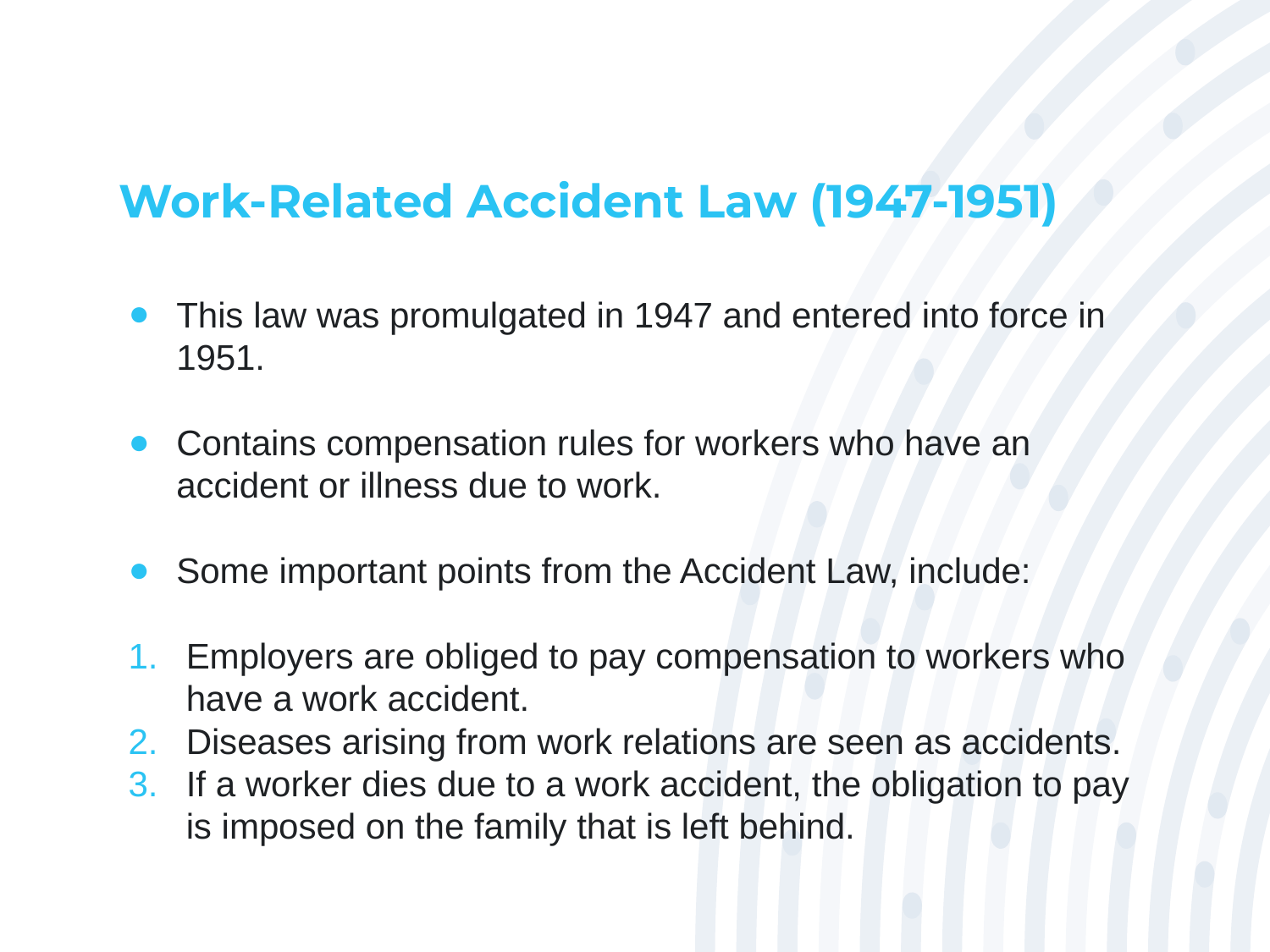

# Work-Related Accident Law (1947-1951)
This law was promulgated in 1947 and entered into force in 1951.

Contains compensation rules for workers who have an accident or illness due to work.

Some important points from the Accident Law, include:

Employers are obliged to pay compensation to workers who have a work accident.
Diseases arising from work relations are seen as accidents.
If a worker dies due to a work accident, the obligation to pay is imposed on the family that is left behind.